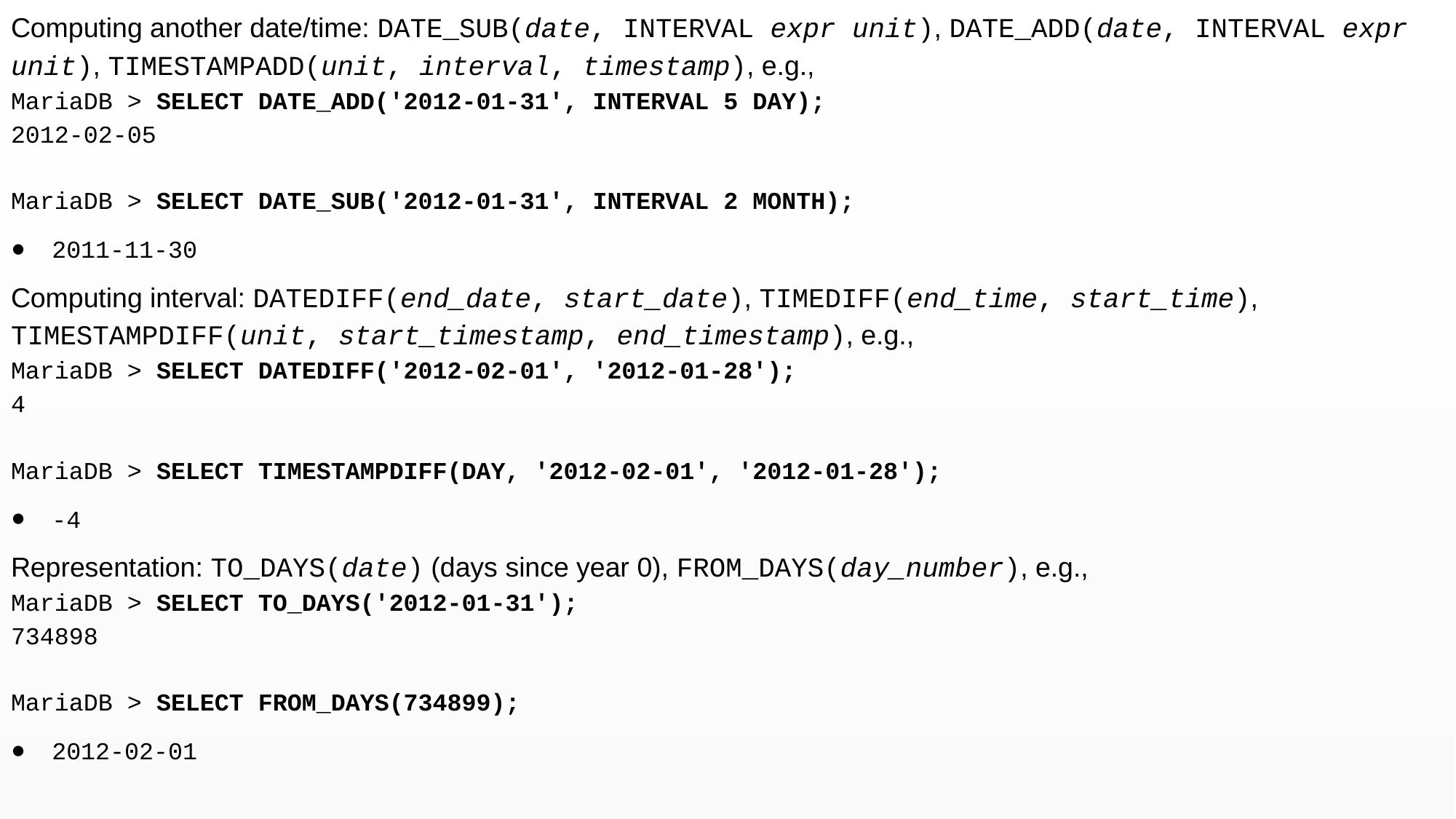

Computing another date/time: DATE_SUB(date, INTERVAL expr unit), DATE_ADD(date, INTERVAL expr unit), TIMESTAMPADD(unit, interval, timestamp), e.g.,
MariaDB > SELECT DATE_ADD('2012-01-31', INTERVAL 5 DAY);
2012-02-05

MariaDB > SELECT DATE_SUB('2012-01-31', INTERVAL 2 MONTH);
2011-11-30
Computing interval: DATEDIFF(end_date, start_date), TIMEDIFF(end_time, start_time), TIMESTAMPDIFF(unit, start_timestamp, end_timestamp), e.g.,
MariaDB > SELECT DATEDIFF('2012-02-01', '2012-01-28');
4

MariaDB > SELECT TIMESTAMPDIFF(DAY, '2012-02-01', '2012-01-28');
-4
Representation: TO_DAYS(date) (days since year 0), FROM_DAYS(day_number), e.g.,
MariaDB > SELECT TO_DAYS('2012-01-31');
734898

MariaDB > SELECT FROM_DAYS(734899);
2012-02-01